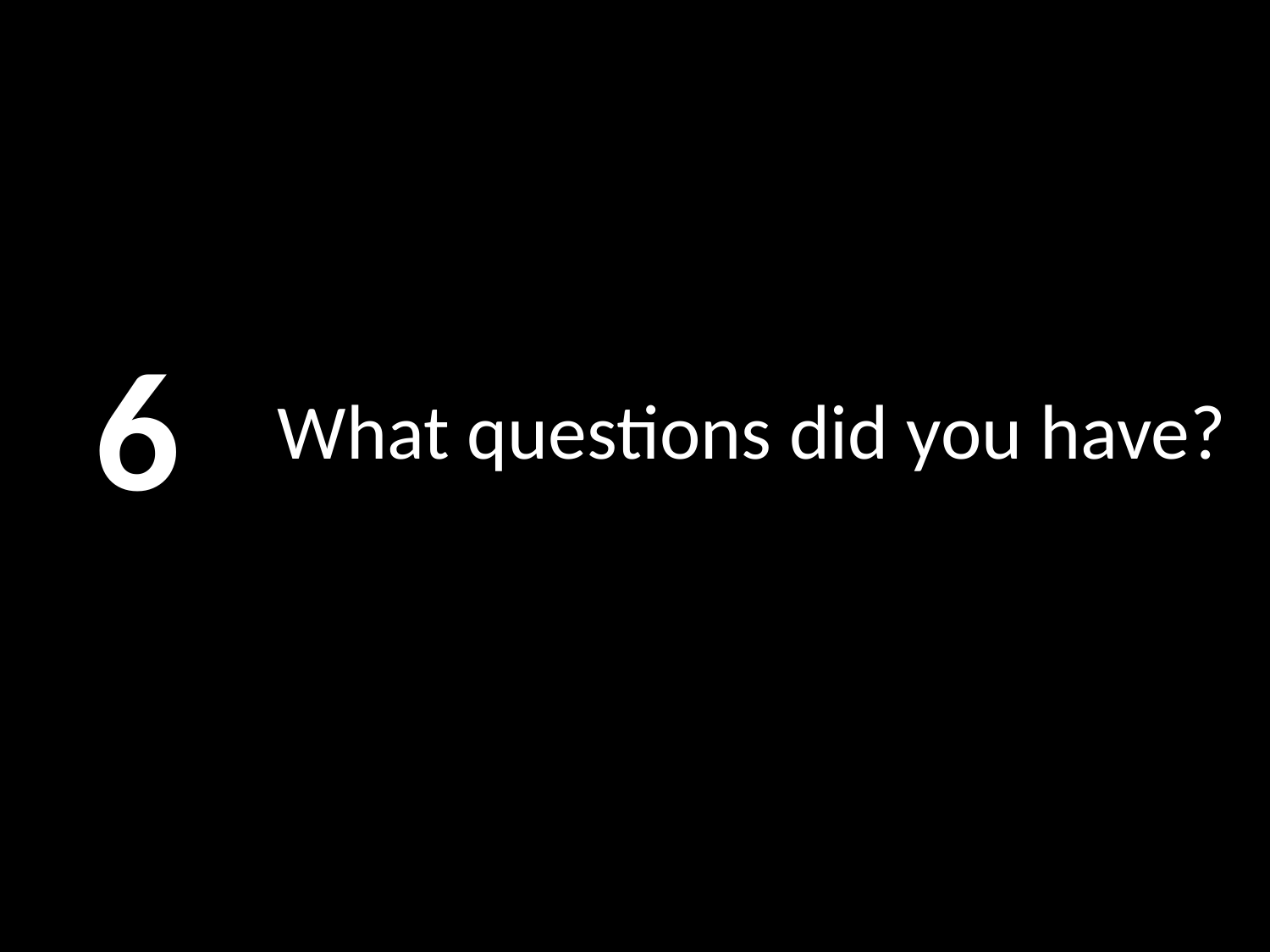

6
# What questions did you have?